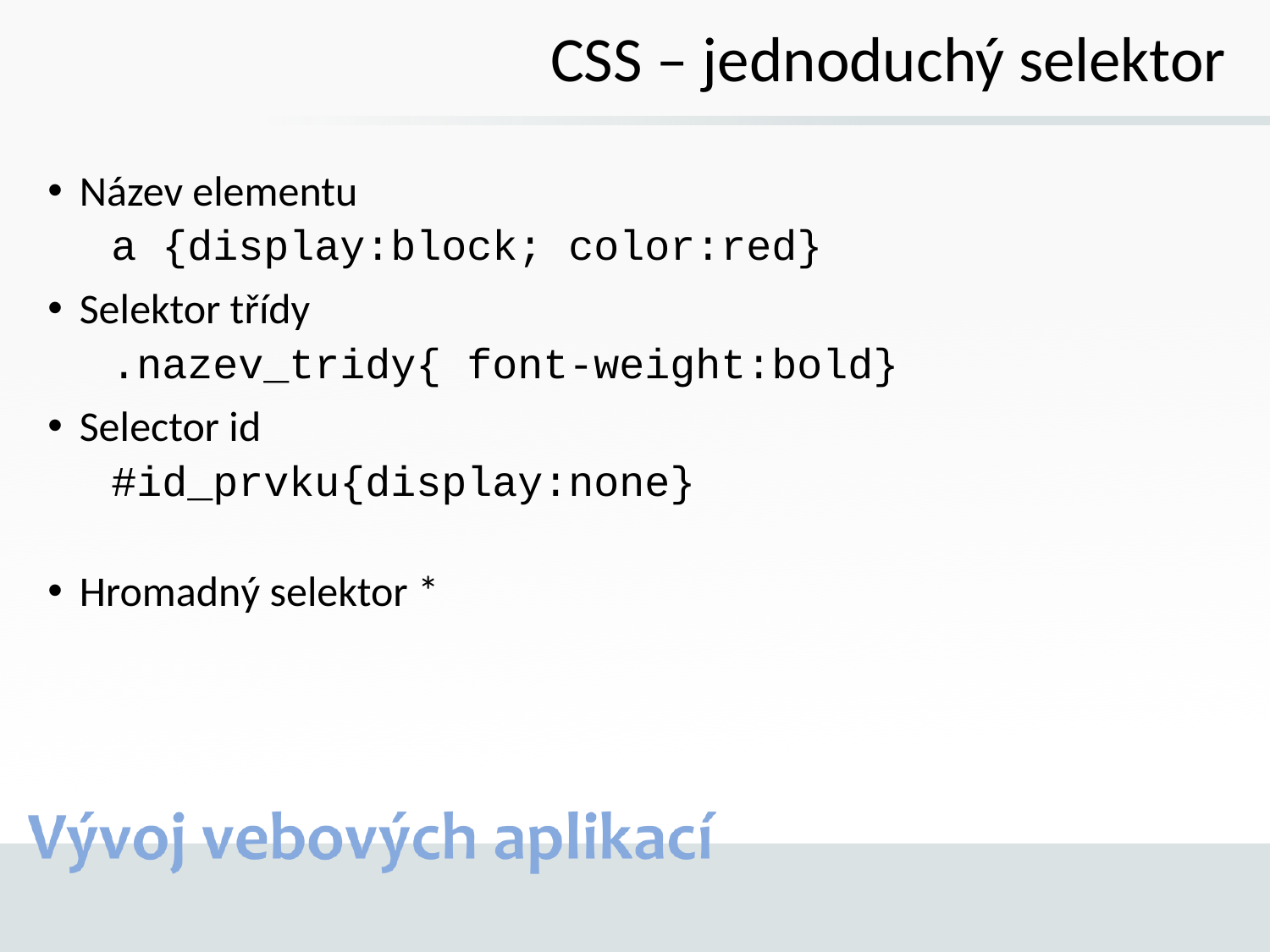

# CSS – jednoduchý selektor
Název elementu
a {display:block; color:red}
Selektor třídy
.nazev_tridy{ font-weight:bold}
Selector id
#id_prvku{display:none}

Hromadný selektor *